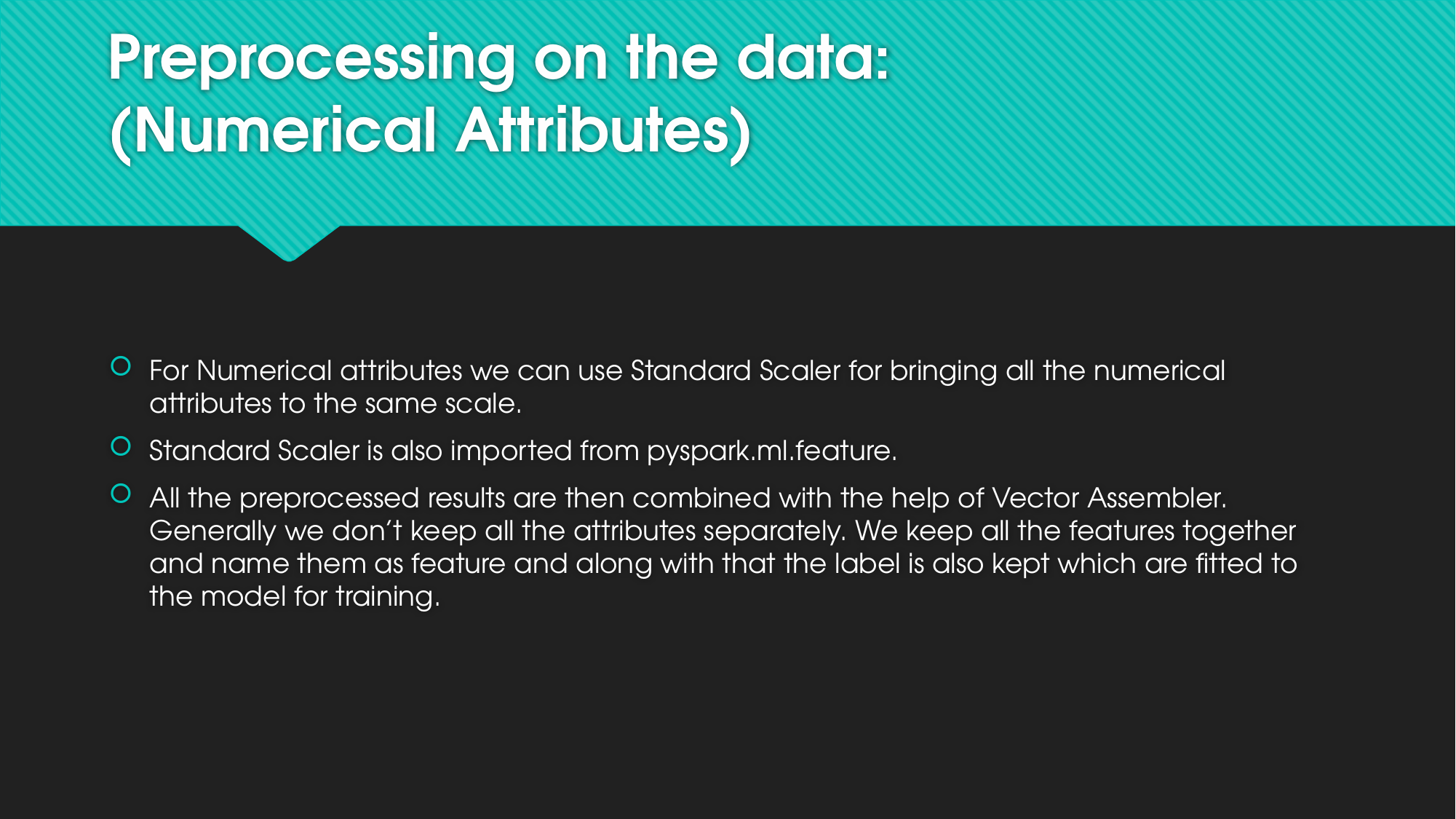

# Preprocessing on the data: (Numerical Attributes)
For Numerical attributes we can use Standard Scaler for bringing all the numerical attributes to the same scale.
Standard Scaler is also imported from pyspark.ml.feature.
All the preprocessed results are then combined with the help of Vector Assembler. Generally we don’t keep all the attributes separately. We keep all the features together and name them as feature and along with that the label is also kept which are fitted to the model for training.